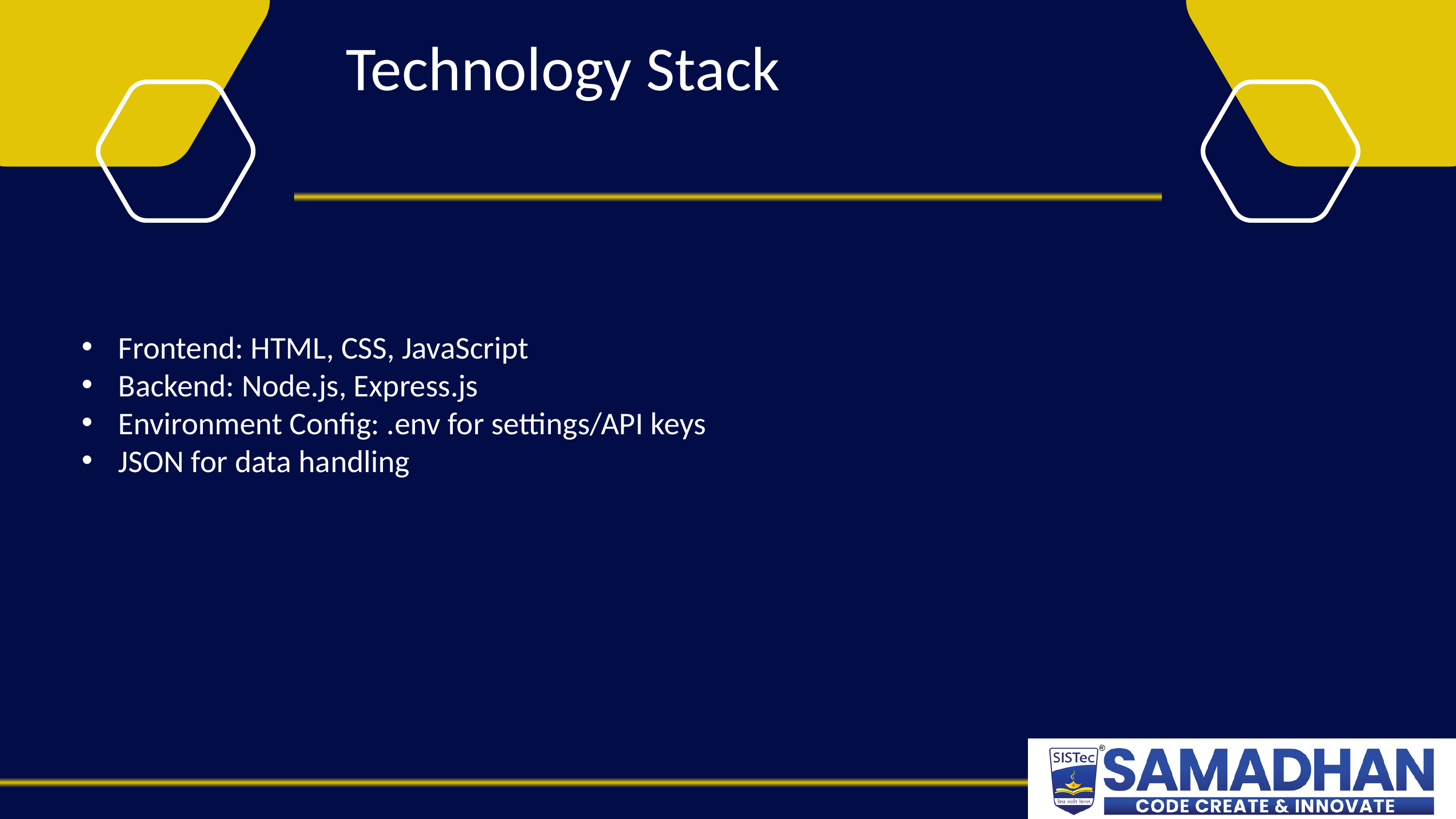

Technology Stack

Frontend: HTML, CSS, JavaScript
Backend: Node.js, Express.js
Environment Config: .env for settings/API keys
JSON for data handling